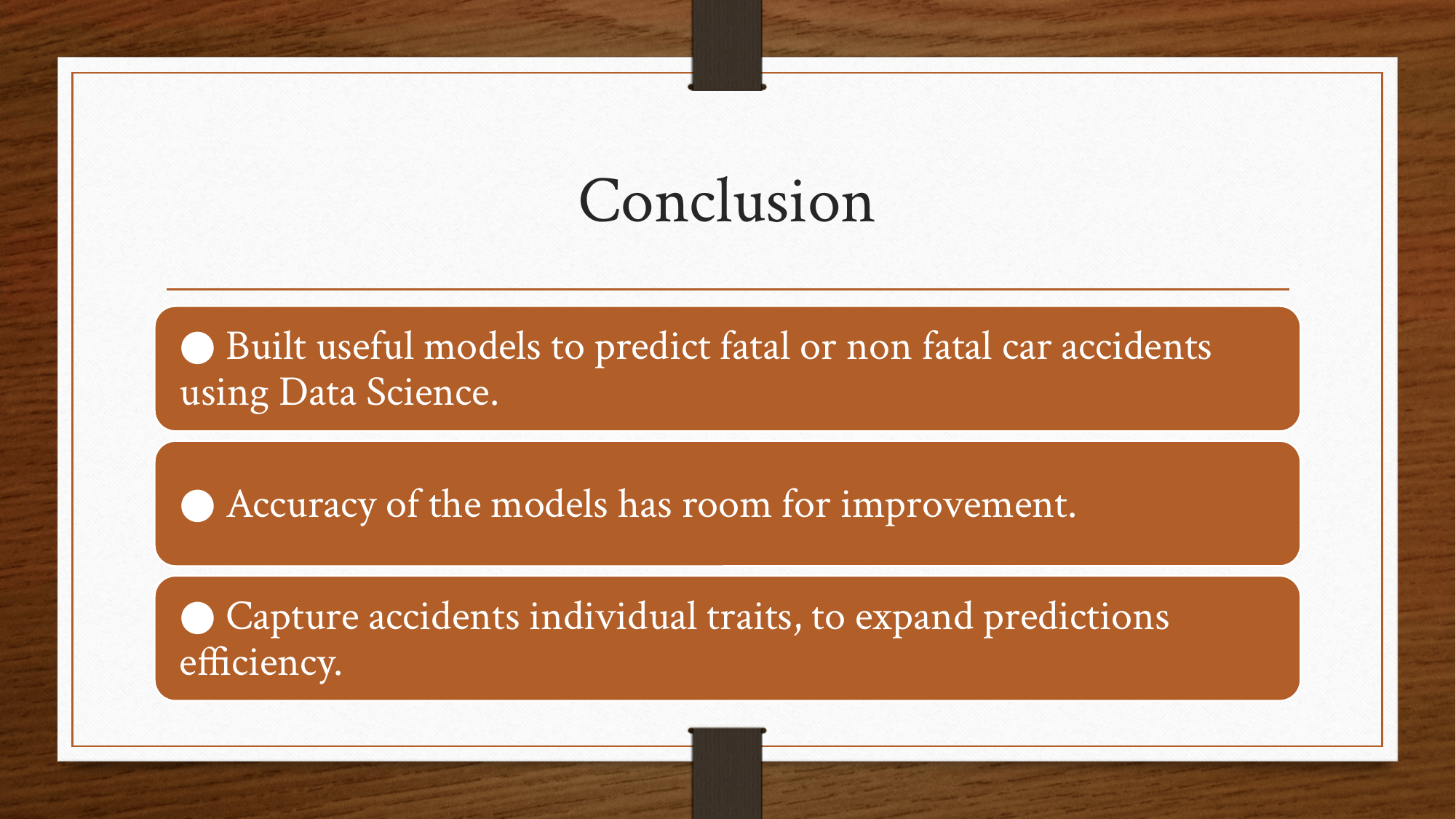

# Conclusion
● Built useful models to predict fatal or non fatal car accidents using Data Science.
● Accuracy of the models has room for improvement.
● Capture accidents individual traits, to expand predictions efficiency.